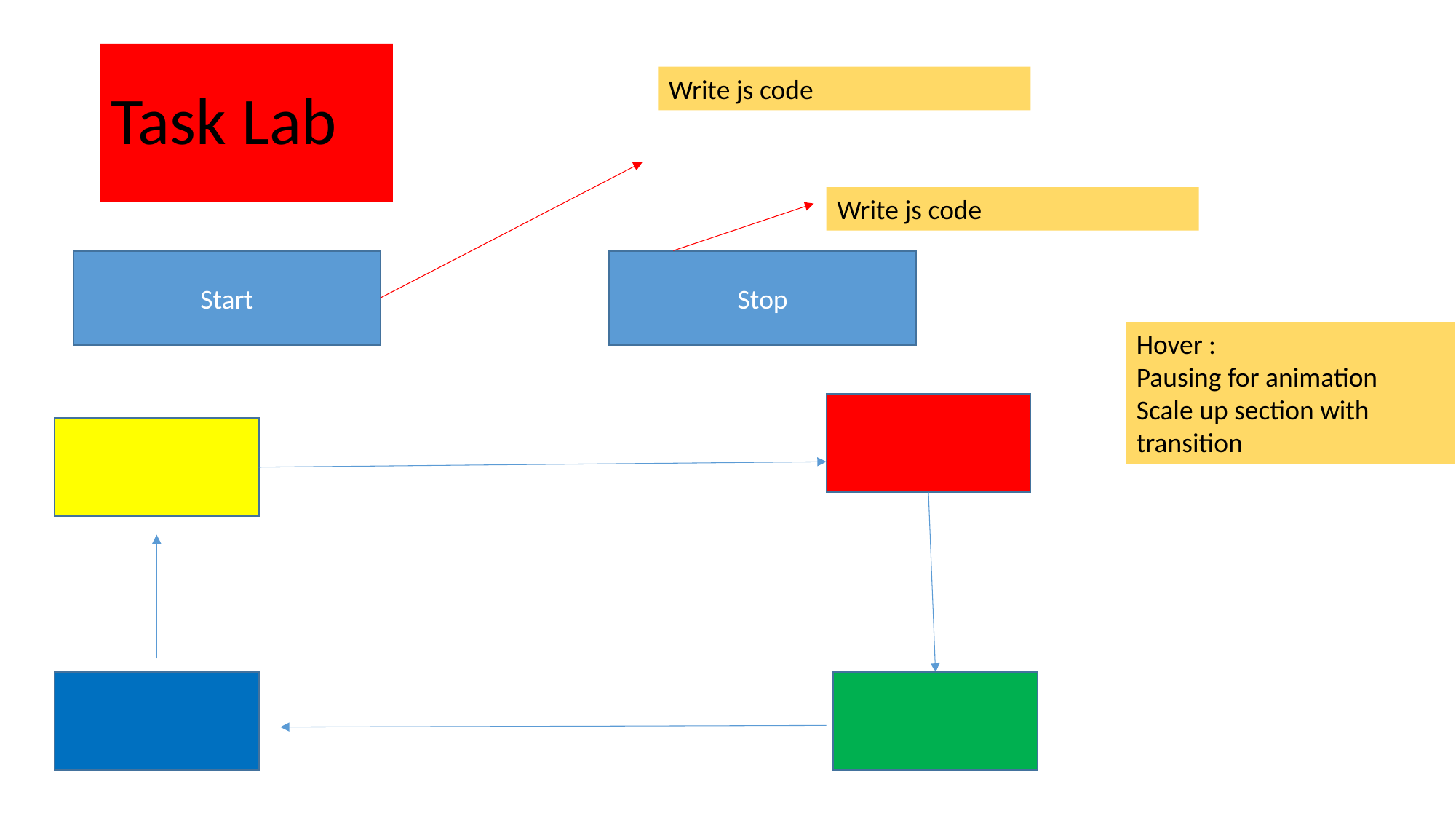

# Task Lab
Write js code
Write js code
Start
Stop
Hover :
Pausing for animation
Scale up section with transition